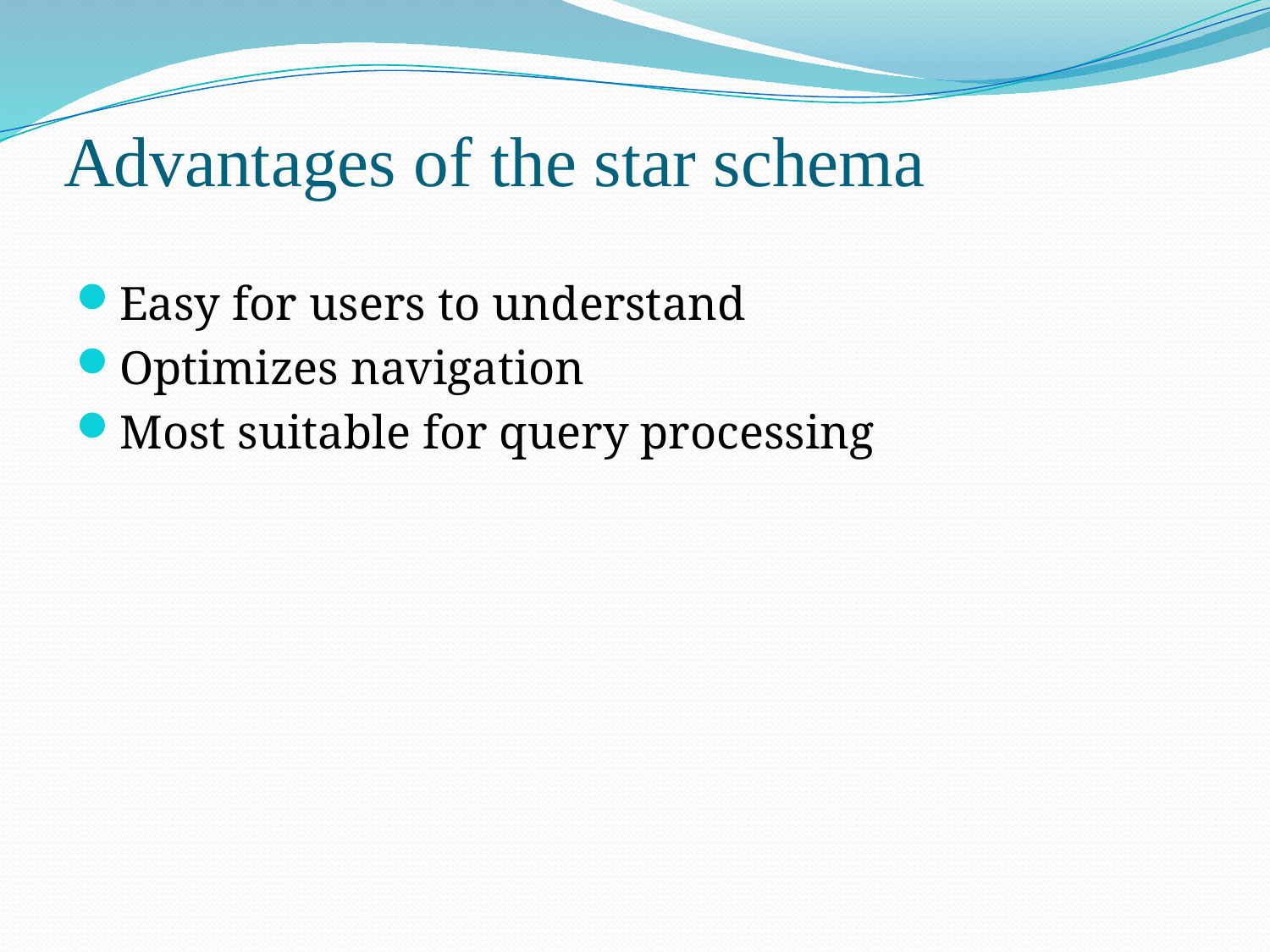

# Advantages of the star schema
Easy for users to understand
Optimizes navigation
Most suitable for query processing